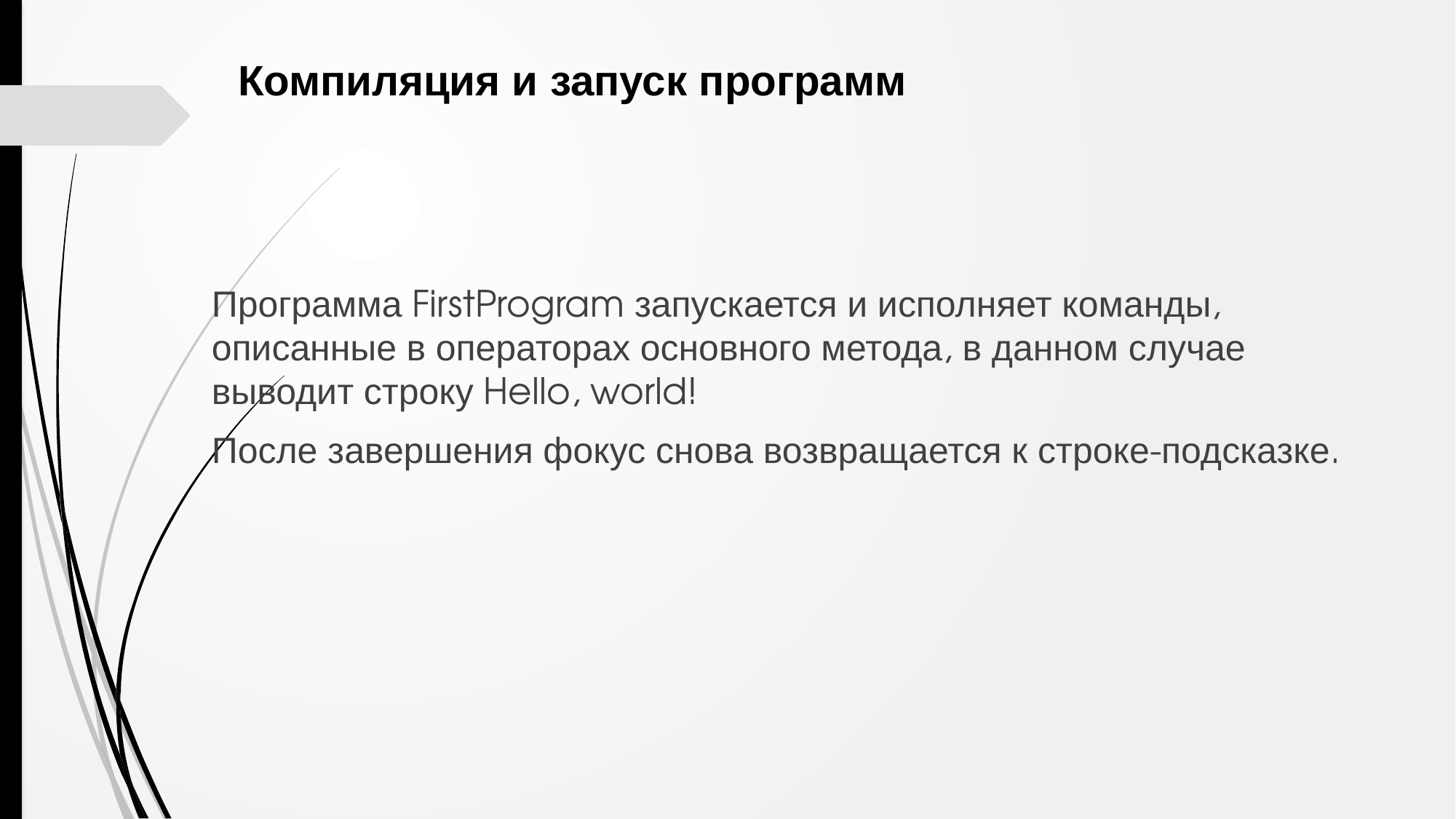

Компиляция и запуск программ
Программа FirstProgram запускается и исполняет команды, описанные в операторах основного метода, в данном случае выводит строку Hello, world!
После завершения фокус снова возвращается к строке-подсказке.